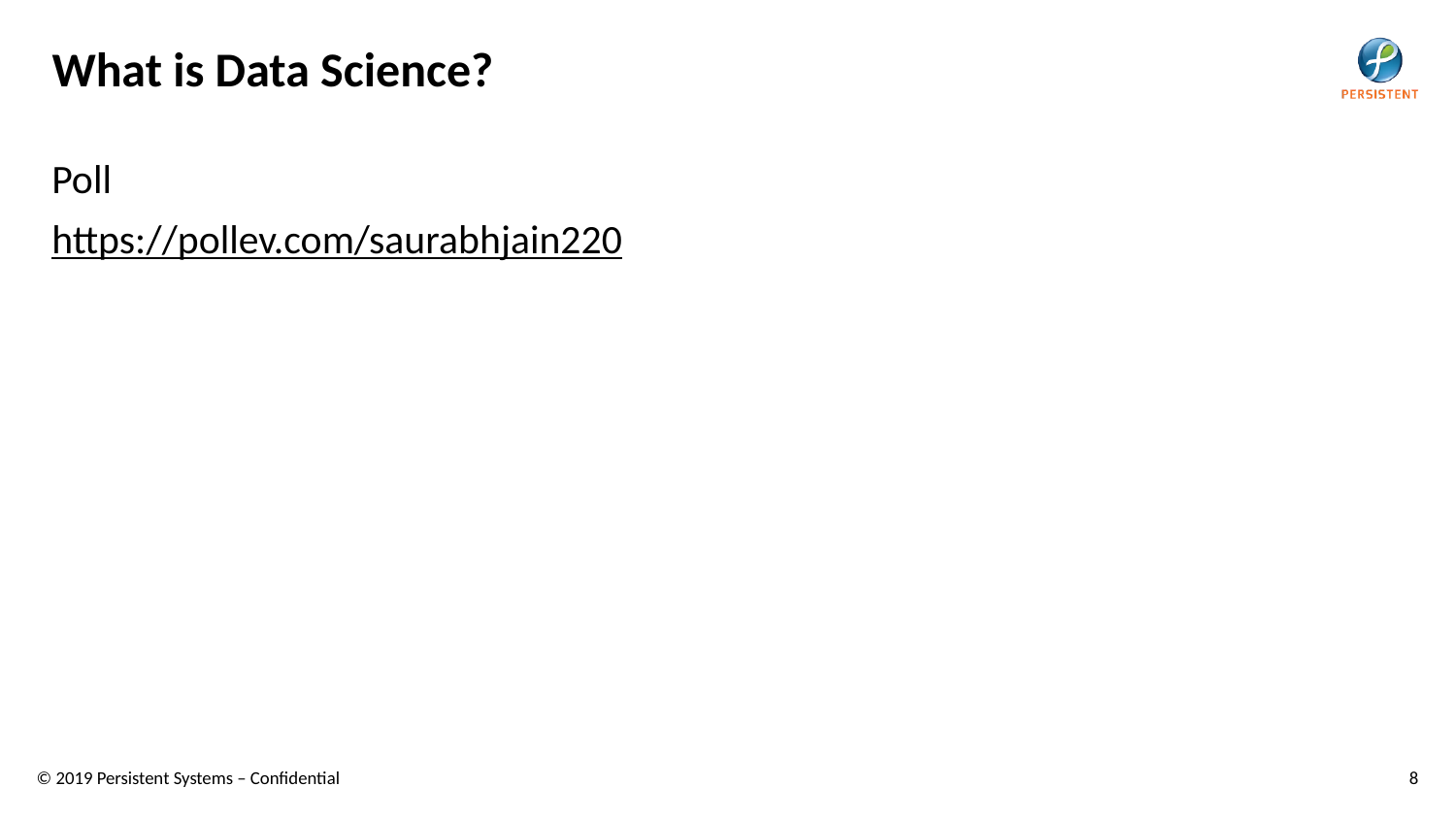

# What is Data Science?
Poll
https://pollev.com/saurabhjain220
8
© 2019 Persistent Systems – Confidential